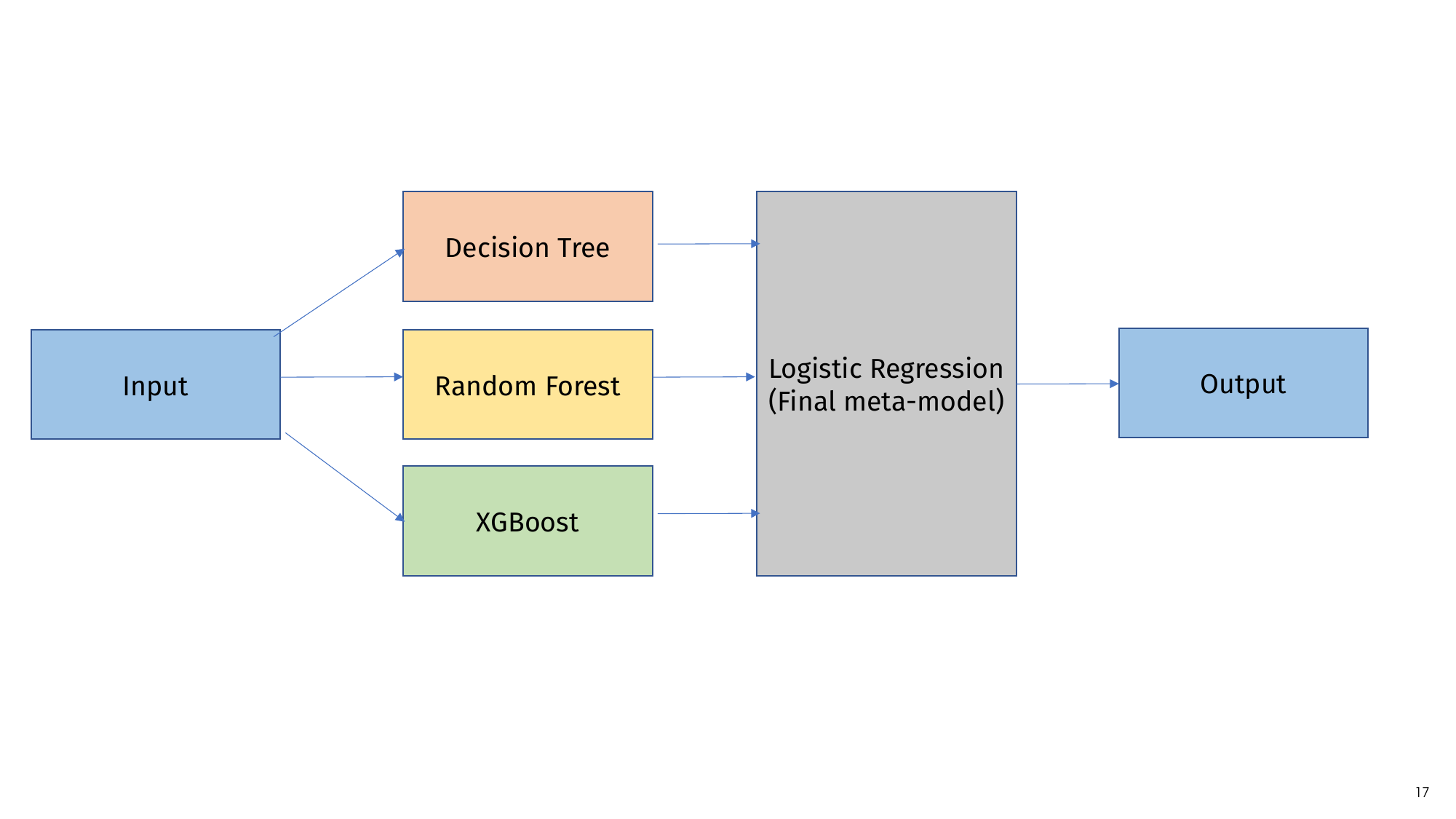

Decision Tree
Logistic Regression
(Final meta-model)
Output
Input
Random Forest
XGBoost